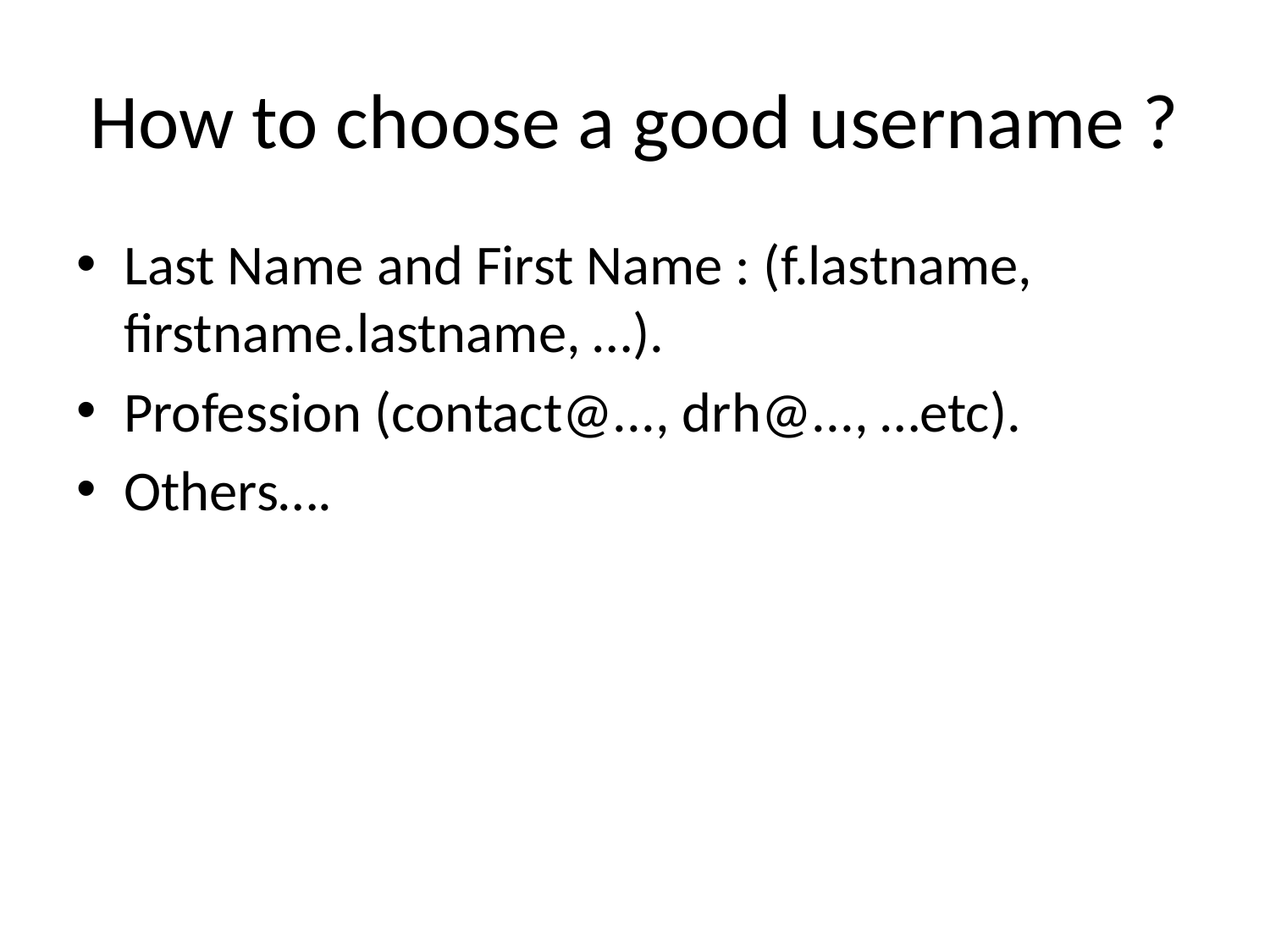

# How to choose a good username ?
Last Name and First Name : (f.lastname, firstname.lastname, …).
Profession (contact@..., drh@..., …etc).
Others….